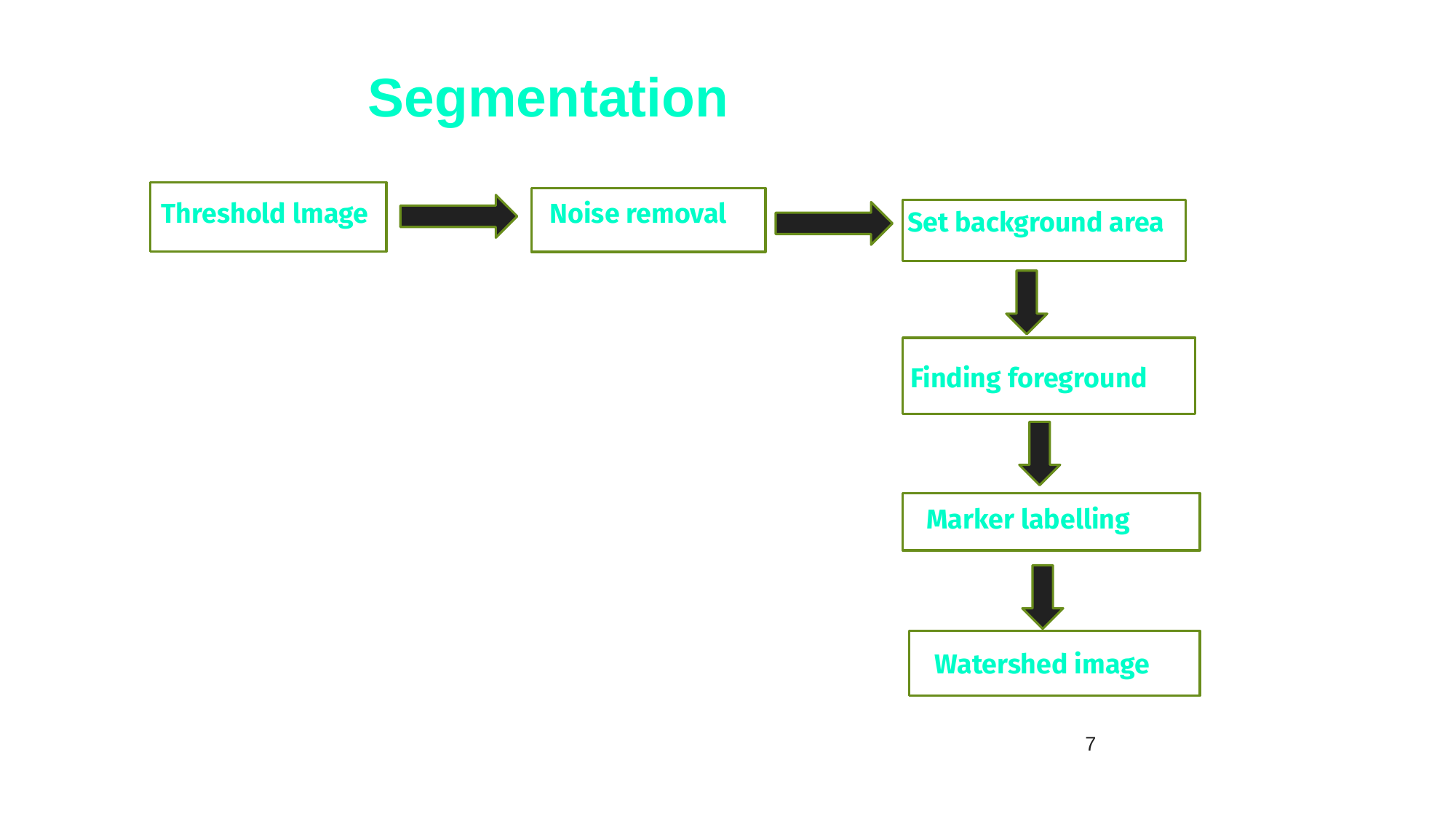

# Segmentation

Noise removal
Threshold lmage

Set background area

Finding foreground

Marker labelling

Watershed image
7